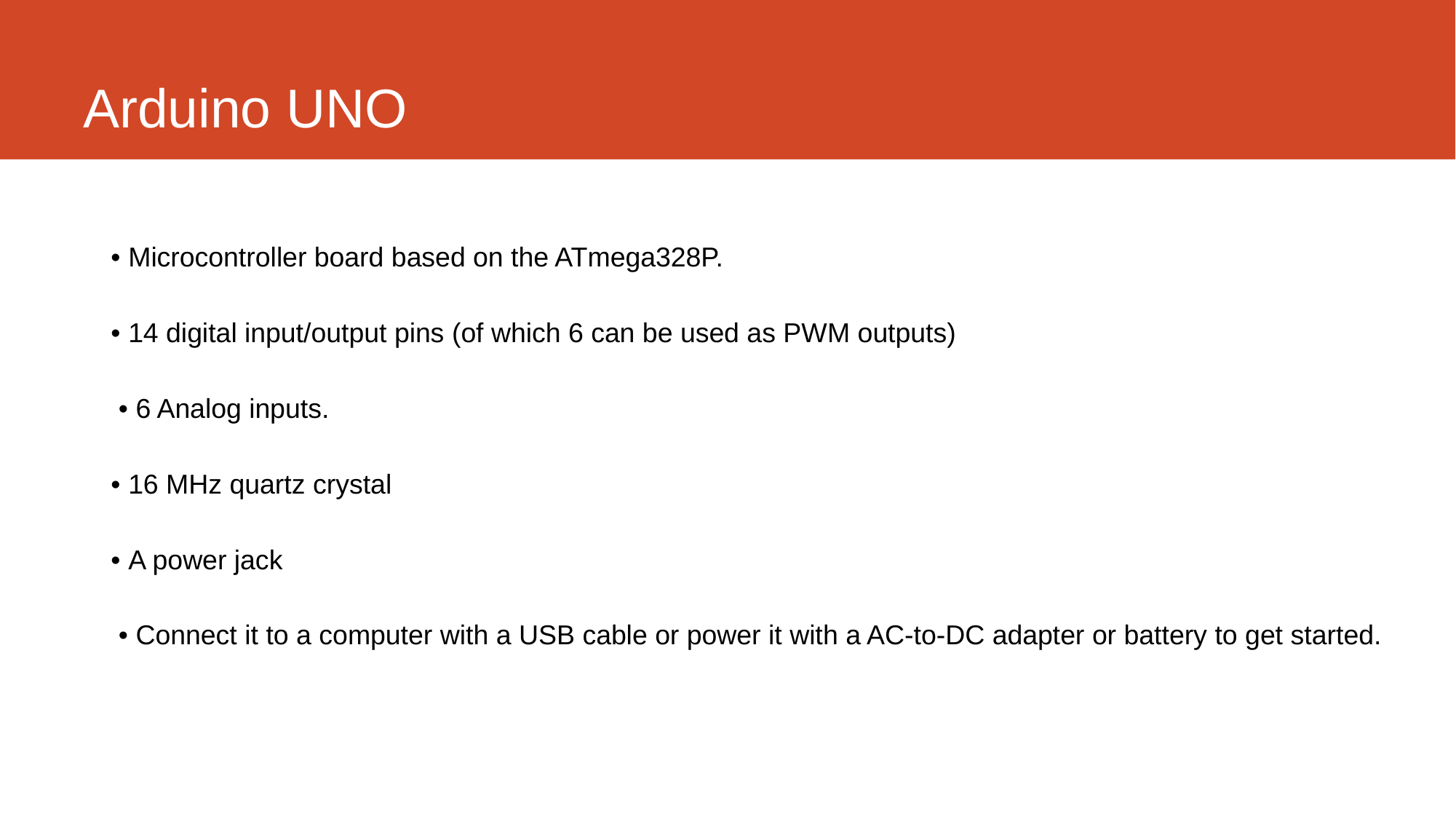

# Arduino UNO
• Microcontroller board based on the ATmega328P.
• 14 digital input/output pins (of which 6 can be used as PWM outputs)
 • 6 Analog inputs.
• 16 MHz quartz crystal
• A power jack
 • Connect it to a computer with a USB cable or power it with a AC-to-DC adapter or battery to get started.